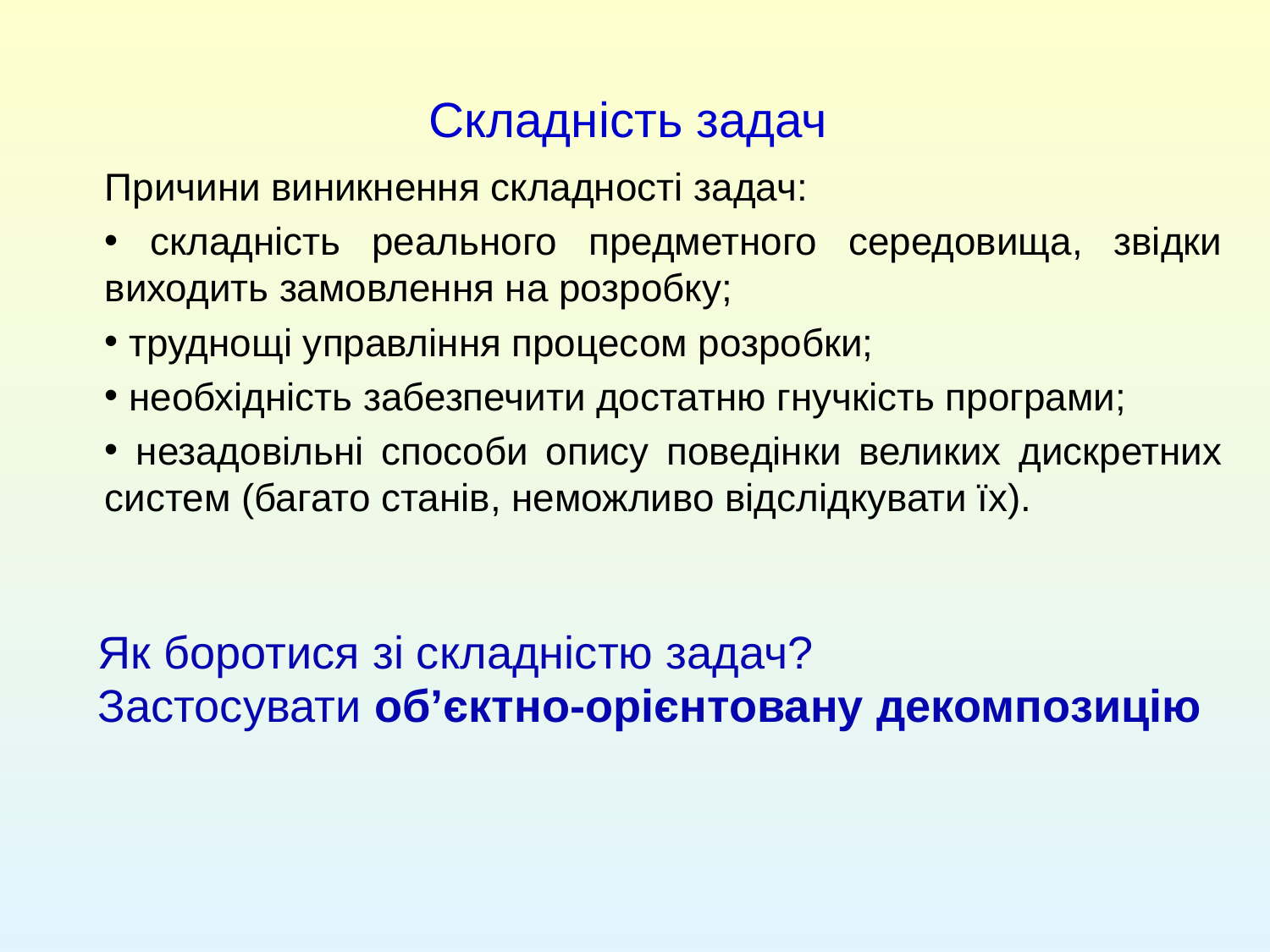

# Складність задач
Причини виникнення складності задач:
 складність реального предметного середовища, звідки виходить замовлення на розробку;
 труднощі управління процесом розробки;
 необхідність забезпечити достатню гнучкість програми;
 незадовільні способи опису поведінки великих дискретних систем (багато станів, неможливо відслідкувати їх).
Як боротися зі складністю задач?
Застосувати об’єктно-орієнтовану декомпозицію